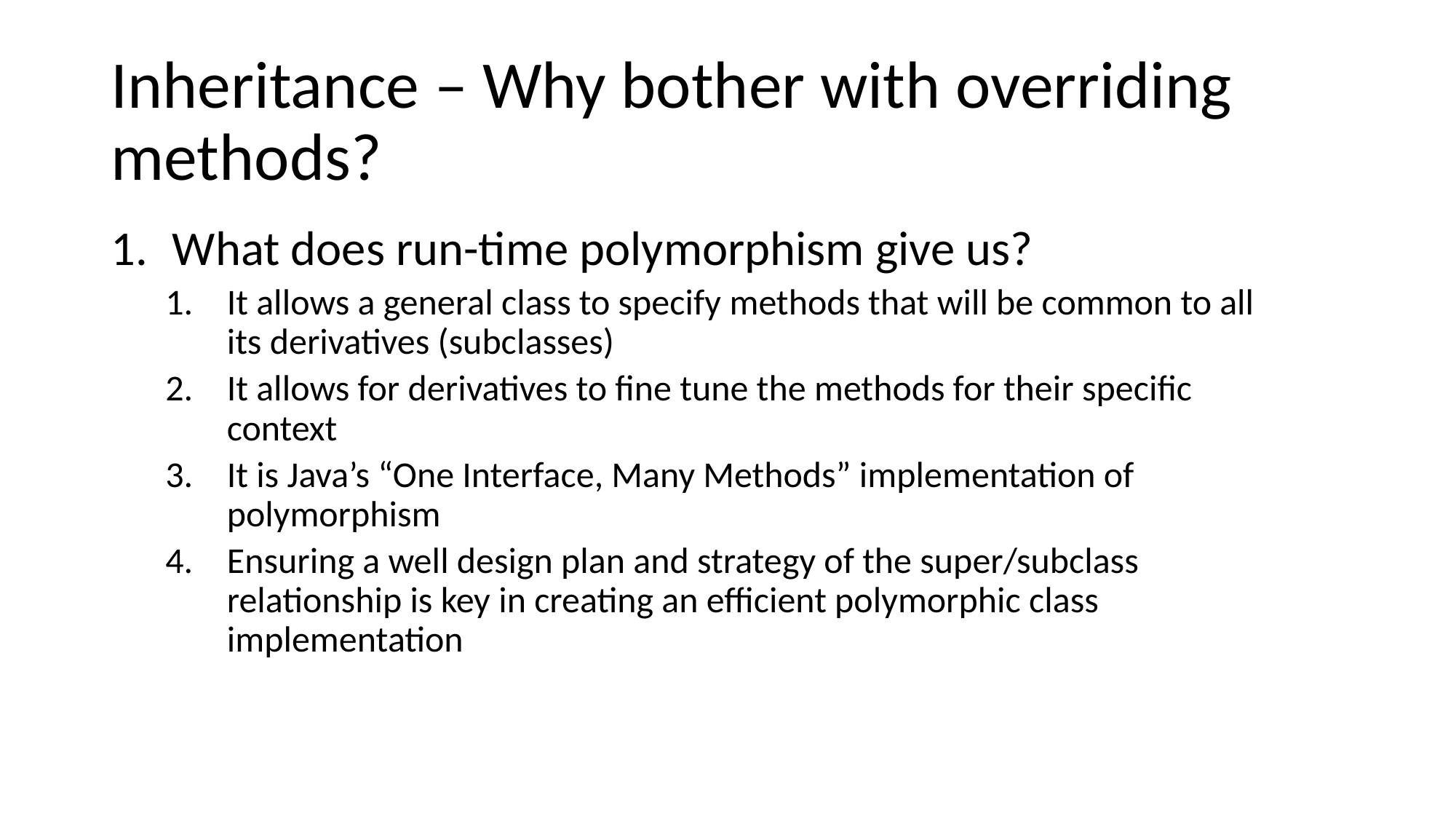

# Inheritance – Why bother with overriding methods?
What does run-time polymorphism give us?
It allows a general class to specify methods that will be common to all its derivatives (subclasses)
It allows for derivatives to fine tune the methods for their specific context
It is Java’s “One Interface, Many Methods” implementation of polymorphism
Ensuring a well design plan and strategy of the super/subclass relationship is key in creating an efficient polymorphic class implementation